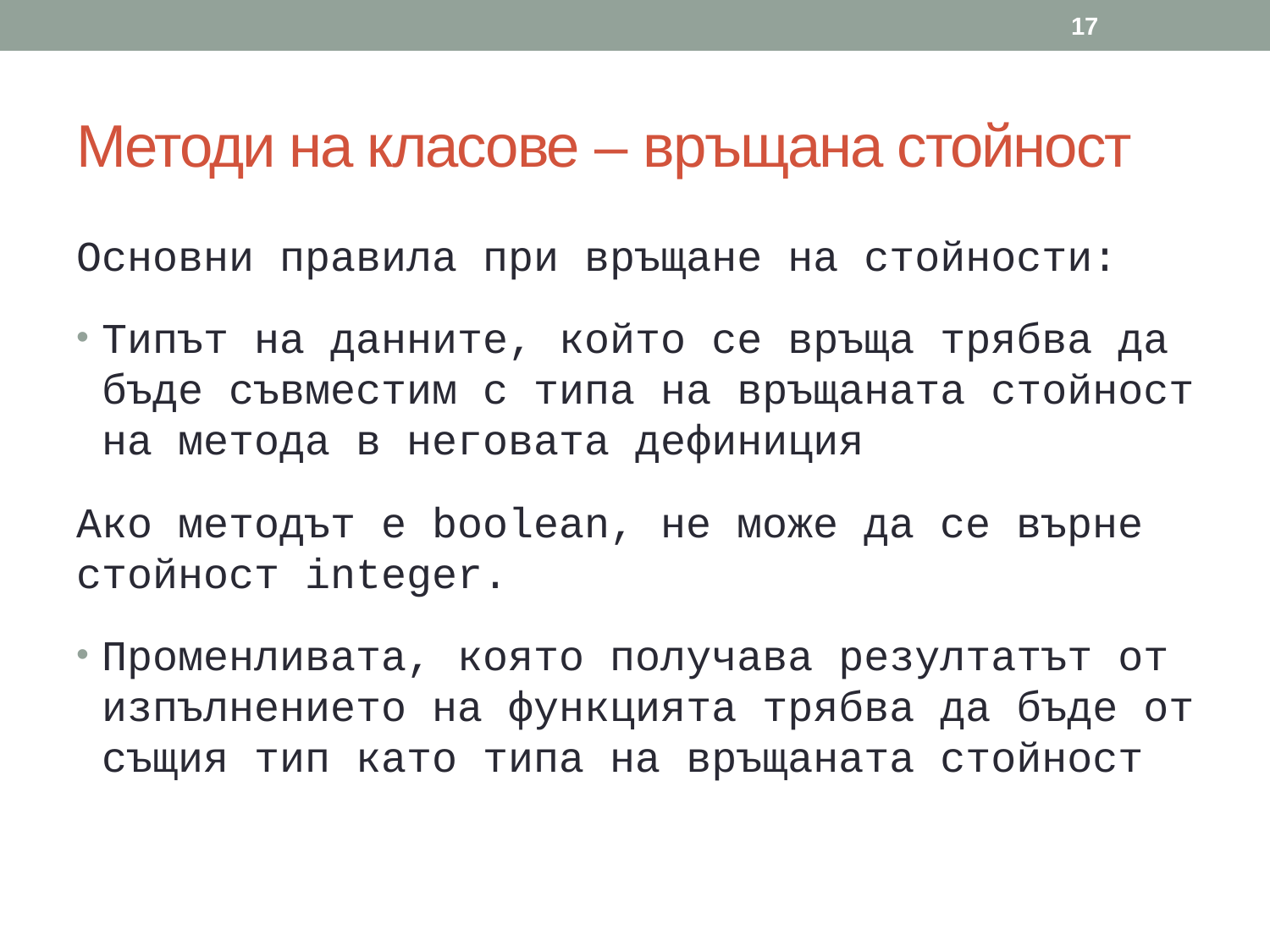

17
# Методи на класове – връщана стойност
Основни правила при връщане на стойности:
Типът на данните, който се връща трябва да бъде съвместим с типа на връщаната стойност на метода в неговата дефиниция
Ако методът е boolean, не може да се върне стойност integer.
Променливата, която получава резултатът от изпълнението на функцията трябва да бъде от същия тип като типа на връщаната стойност